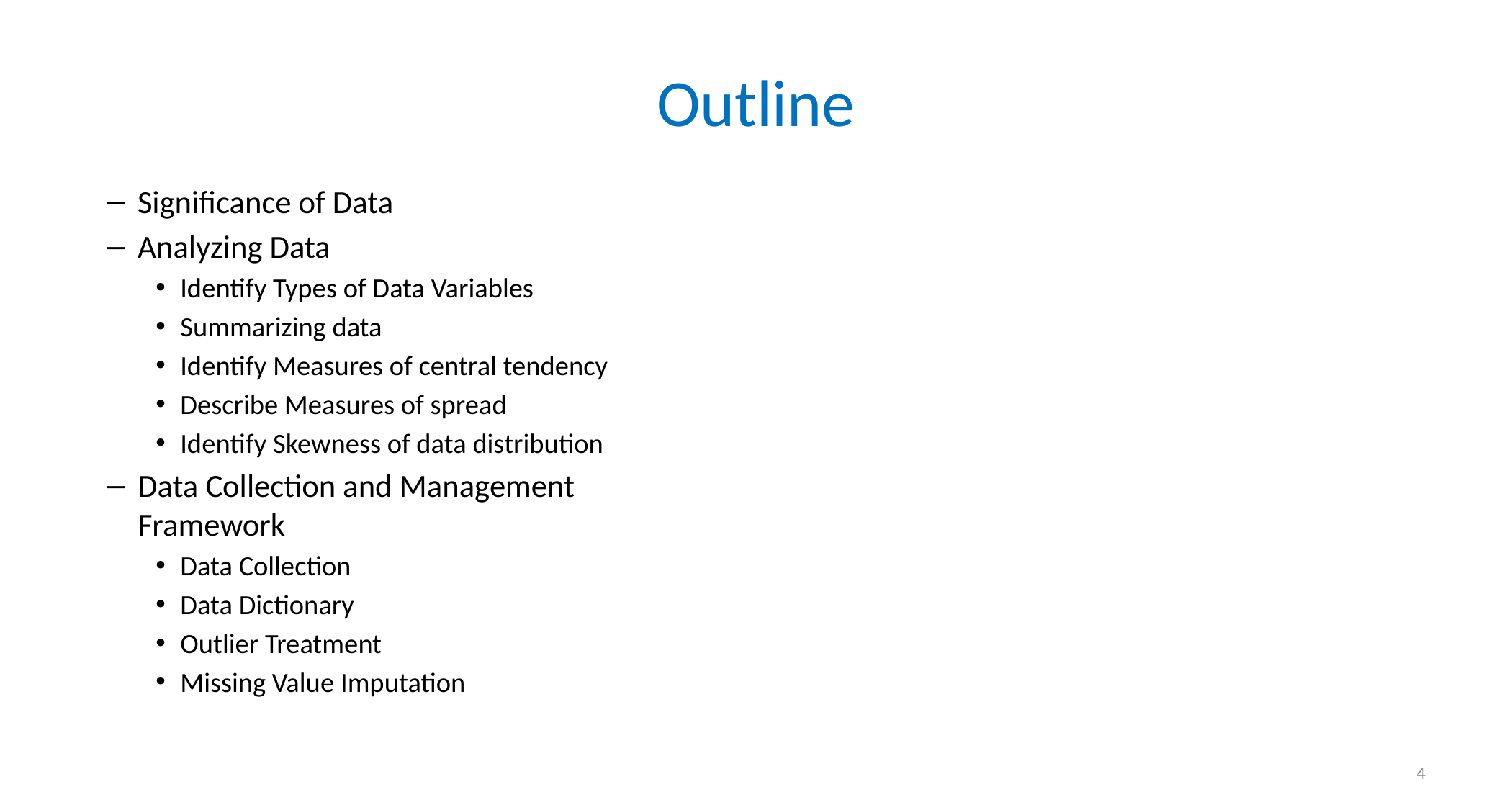

# Outline
Significance of Data
Analyzing Data
Identify Types of Data Variables
Summarizing data
Identify Measures of central tendency
Describe Measures of spread
Identify Skewness of data distribution
Data Collection and Management Framework
Data Collection
Data Dictionary
Outlier Treatment
Missing Value Imputation
4